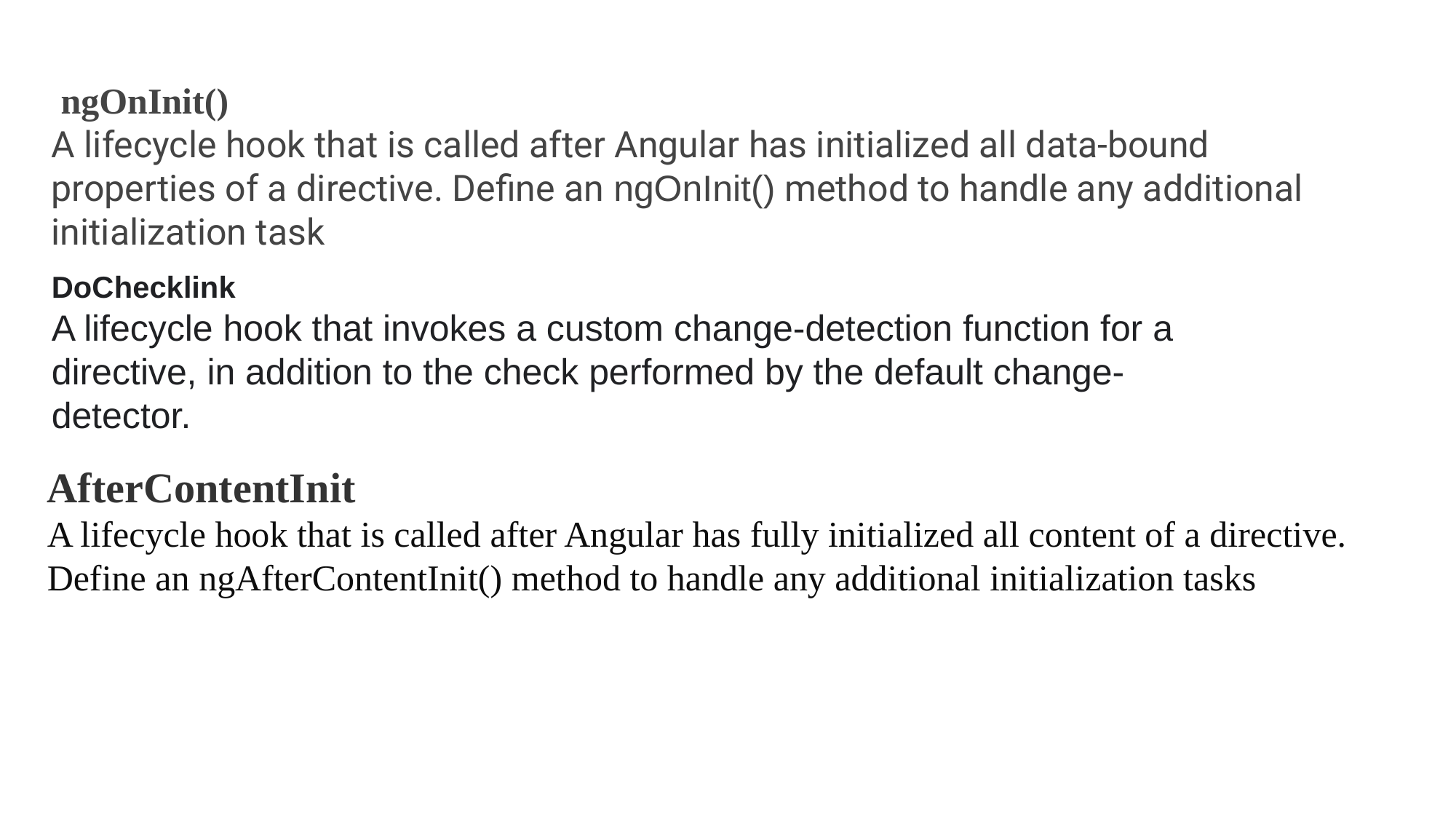

ngOnInit()
A lifecycle hook that is called after Angular has initialized all data-bound properties of a directive. Define an ngOnInit() method to handle any additional initialization task
DoChecklink
A lifecycle hook that invokes a custom change-detection function for a directive, in addition to the check performed by the default change-detector.
AfterContentInit
A lifecycle hook that is called after Angular has fully initialized all content of a directive. Define an ngAfterContentInit() method to handle any additional initialization tasks